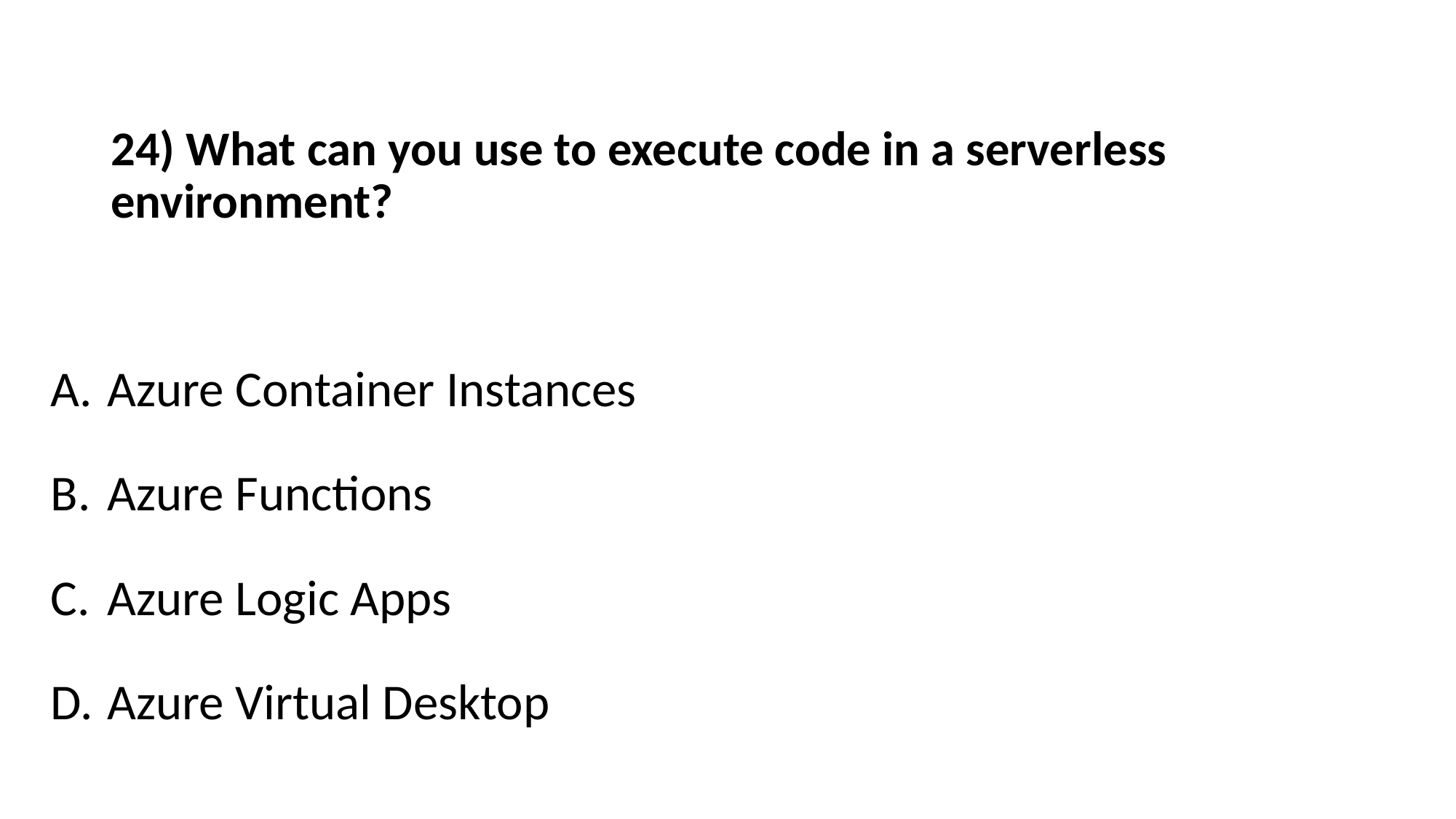

# 24) What can you use to execute code in a serverless environment?
Azure Container Instances
Azure Functions
Azure Logic Apps
Azure Virtual Desktop